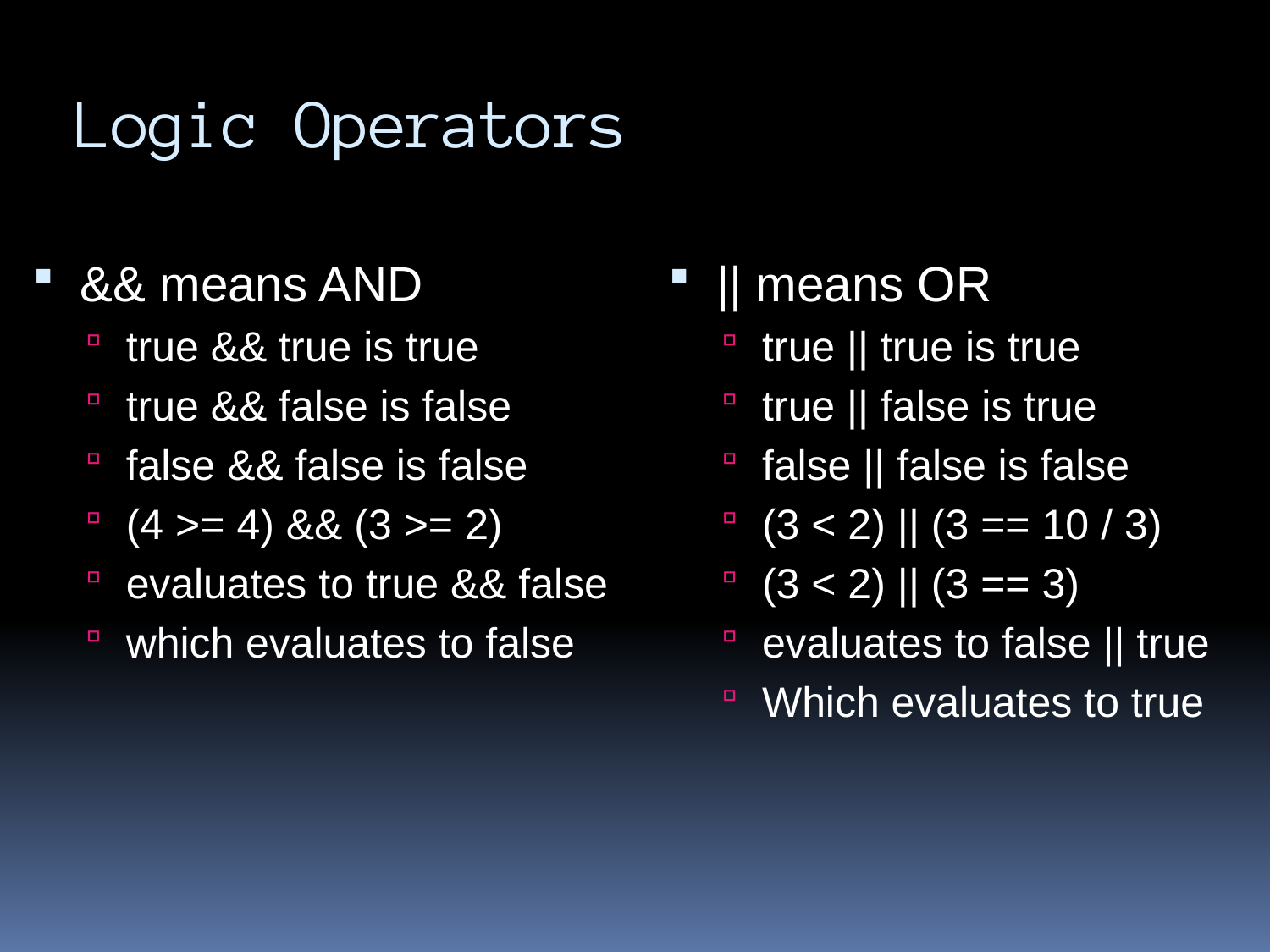

# Logic Operators
&& means AND
true && true is true
true && false is false
false && false is false
(4 >= 4) && (3 >= 2)
evaluates to true && false
which evaluates to false
|| means OR
true || true is true
true || false is true
false || false is false
(3 < 2) || (3 == 10 / 3)
(3 < 2) || (3 == 3)
evaluates to false || true
Which evaluates to true